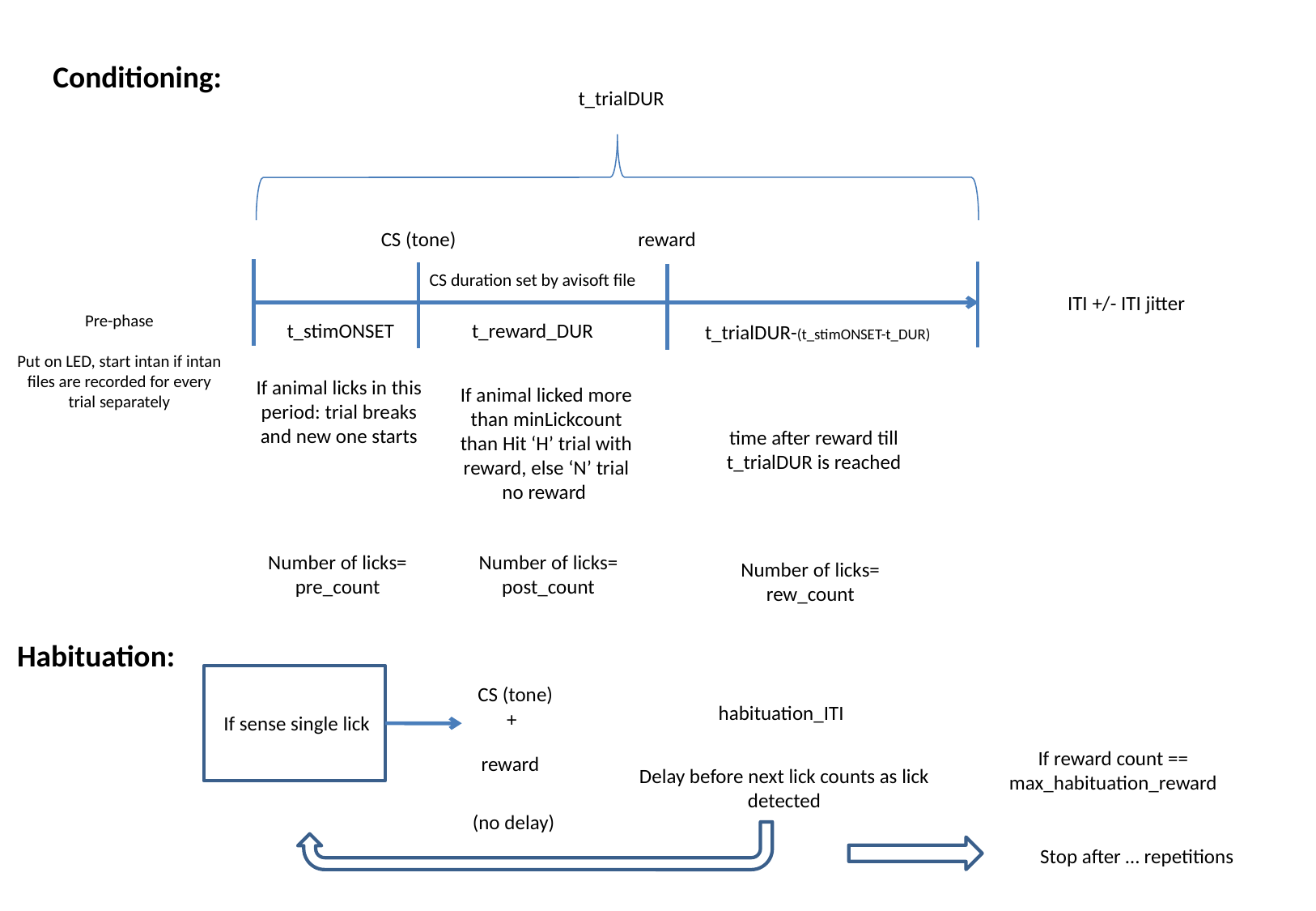

Conditioning:
t_trialDUR
reward
CS (tone)
CS duration set by avisoft file
ITI +/- ITI jitter
Pre-phase

Put on LED, start intan if intan files are recorded for every trial separately
t_stimONSET
t_reward_DUR
t_trialDUR-(t_stimONSET-t_DUR)
If animal licks in this period: trial breaks and new one starts
If animal licked more than minLickcount than Hit ‘H’ trial with reward, else ‘N’ trial no reward
time after reward till t_trialDUR is reached
Number of licks= pre_count
Number of licks= post_count
Number of licks= rew_count
Habituation:

CS (tone)
habituation_ITI
+
If sense single lick
If reward count == max_habituation_reward
reward
Delay before next lick counts as lick detected
(no delay)

Stop after … repetitions